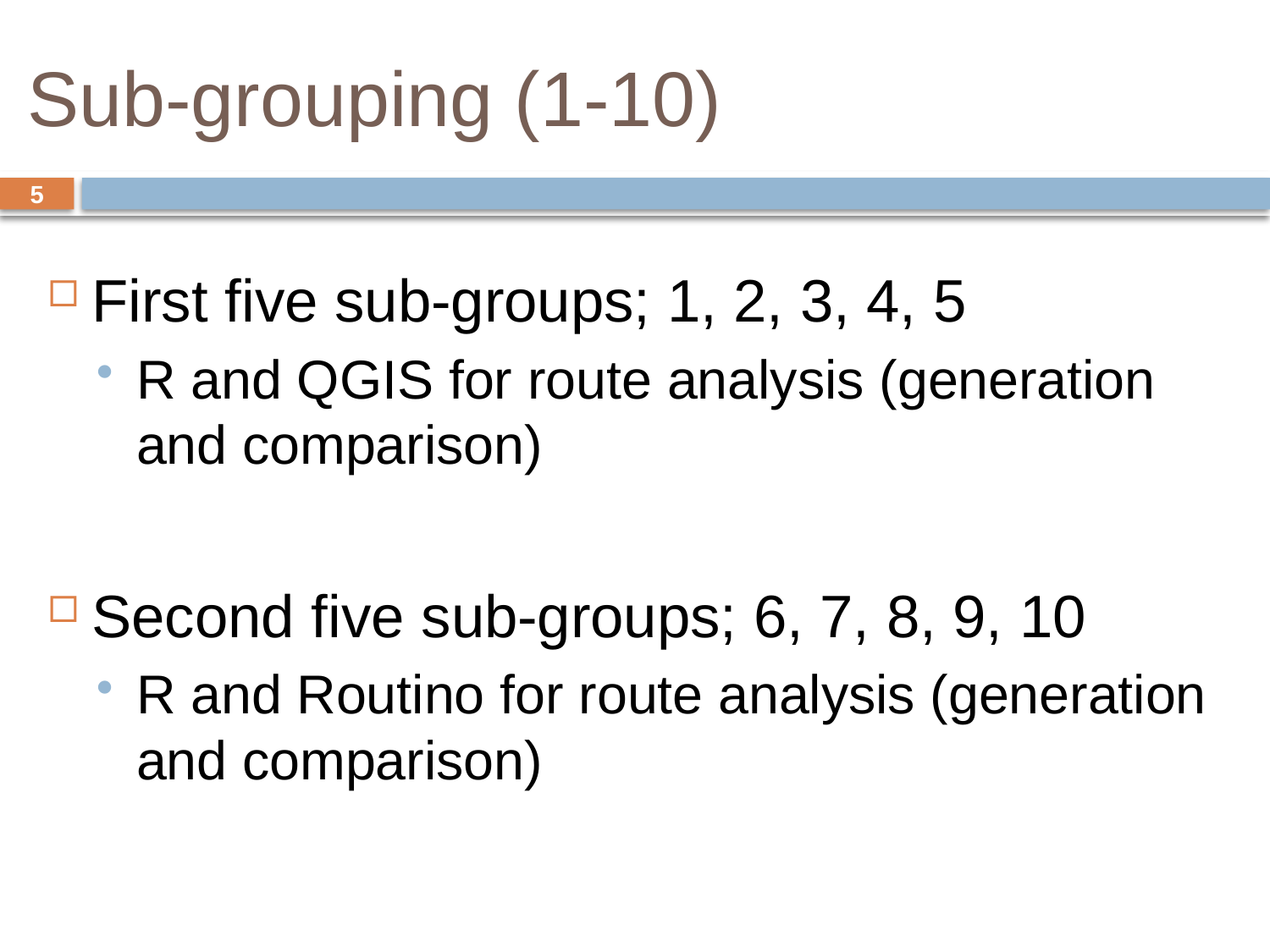

# Sub-grouping (1-10)
5
First five sub-groups; 1, 2, 3, 4, 5
R and QGIS for route analysis (generation and comparison)

Second five sub-groups; 6, 7, 8, 9, 10
R and Routino for route analysis (generation and comparison)